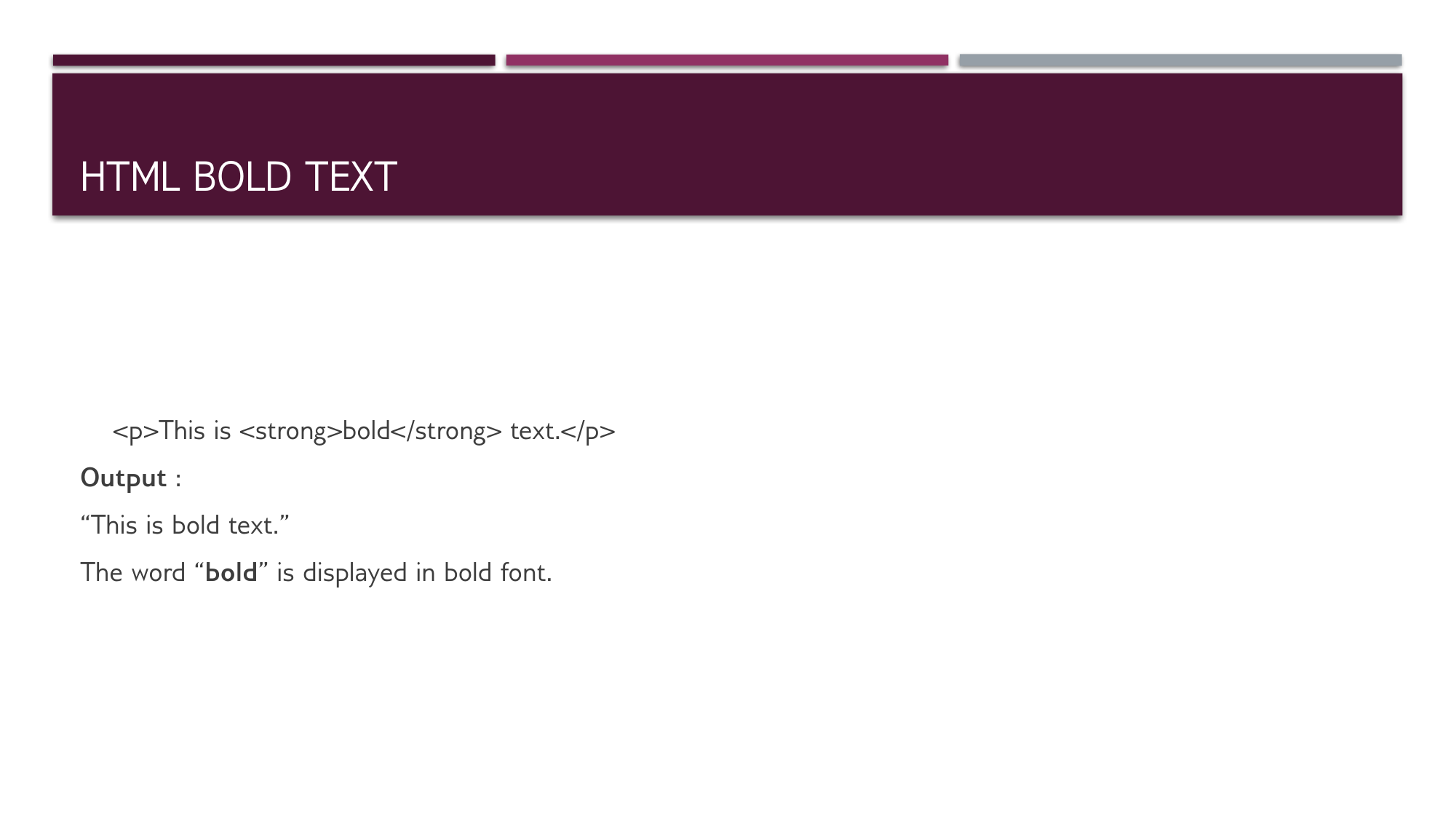

# HTML Bold Text

    <p>This is <strong>bold</strong> text.</p>
Output :
“This is bold text.”
The word “bold” is displayed in bold font.